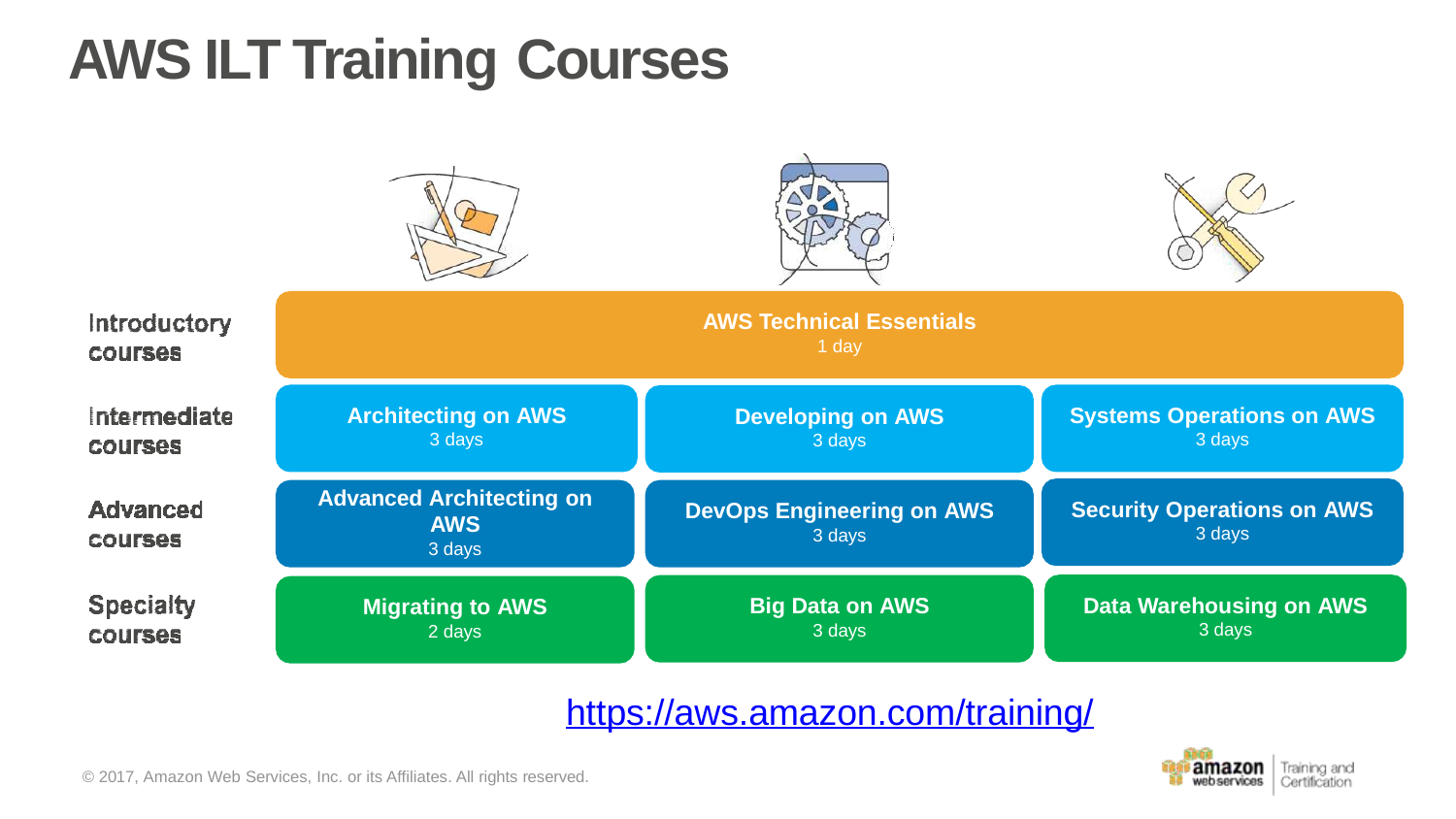

# AWS ILT Training Courses

AWS Technical Essentials
1 day

Architecting on AWS
3 days
Systems Operations on AWS
3 days
Developing on AWS
3 days

Advanced Architecting on
AWS
3 days
Security Operations on AWS
3 days
DevOps Engineering on AWS
3 days

Data Warehousing on AWS
3 days
Big Data on AWS
3 days
Migrating to AWS
2 days

https://aws.amazon.com/training/
© 2017, Amazon Web Services, Inc. or its Affiliates. All rights reserved.